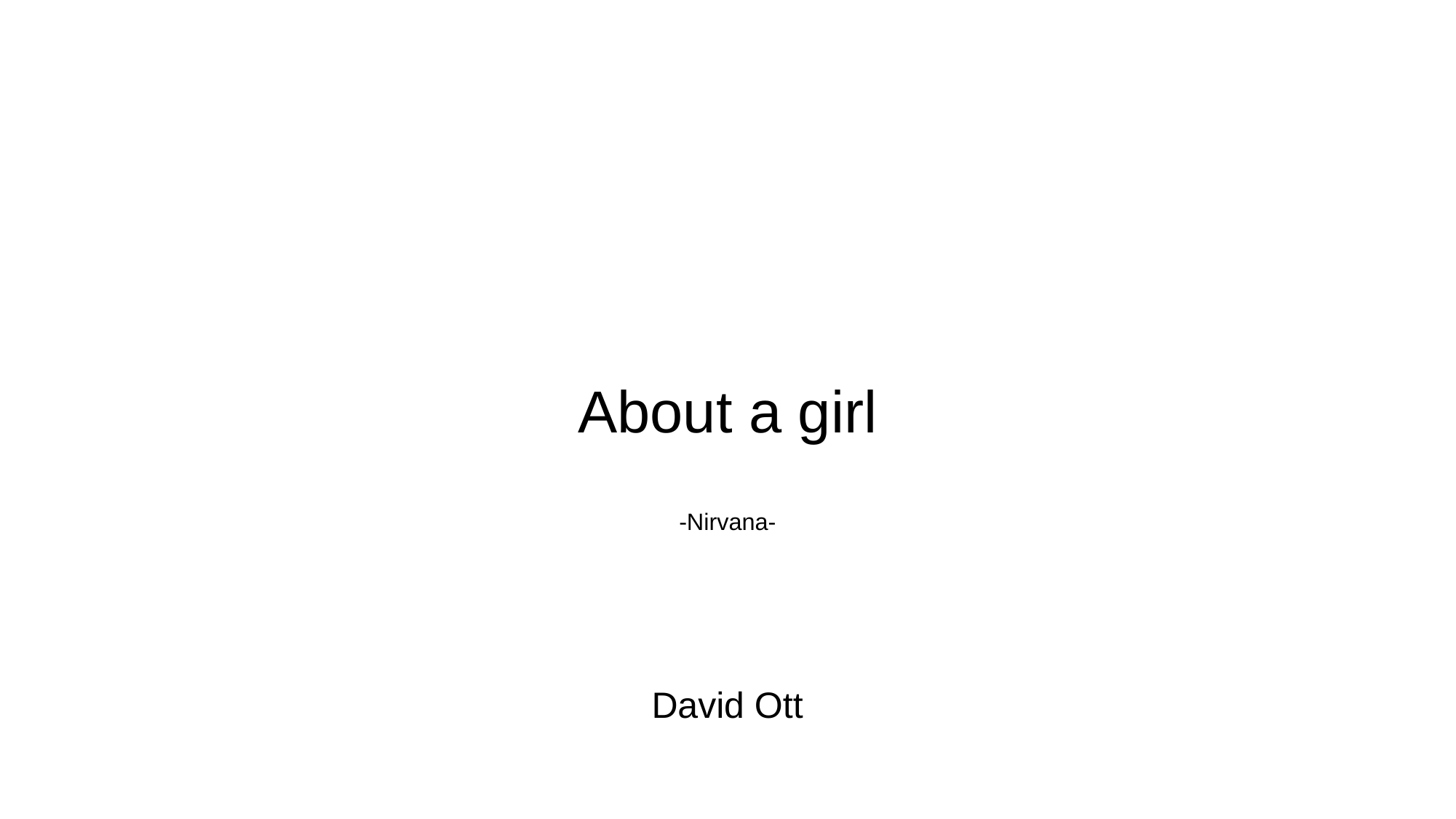

# About a girl -Nirvana-
David Ott